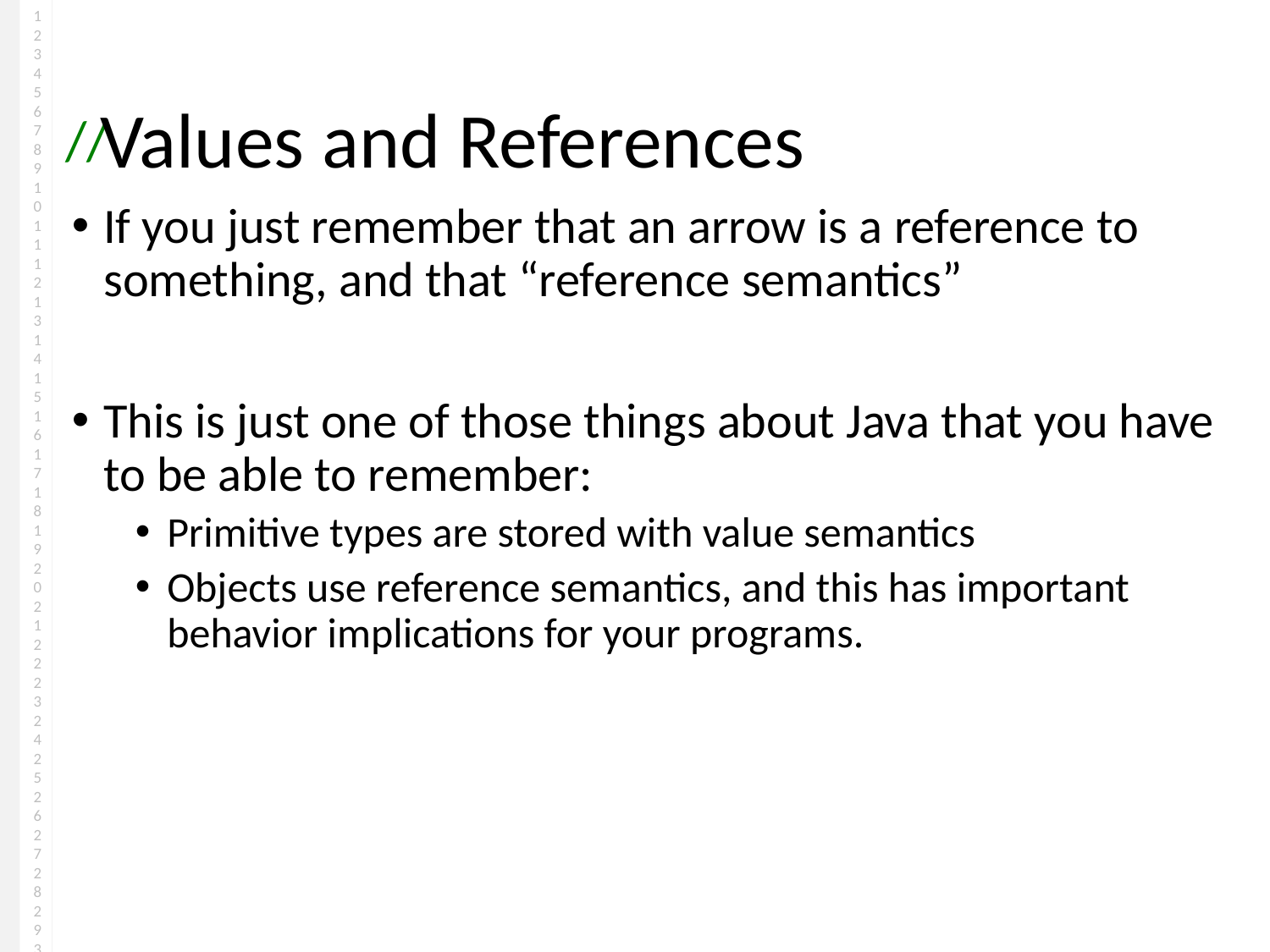

# Values and References
If you just remember that an arrow is a reference to something, and that “reference semantics”

This is just one of those things about Java that you have to be able to remember:
Primitive types are stored with value semantics
Objects use reference semantics, and this has important behavior implications for your programs.